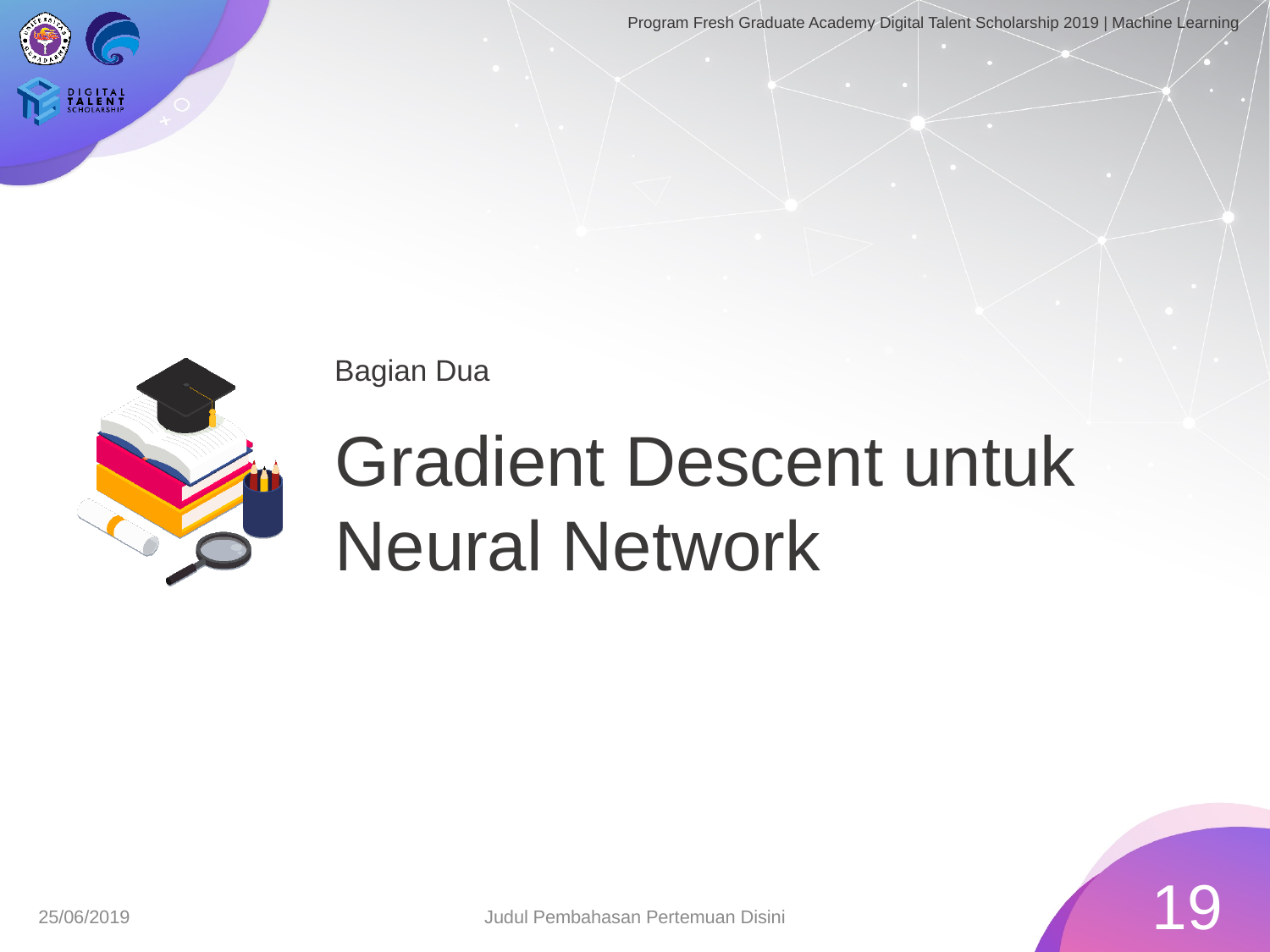

Bagian Dua
# Gradient Descent untuk Neural Network
19
25/06/2019
Judul Pembahasan Pertemuan Disini